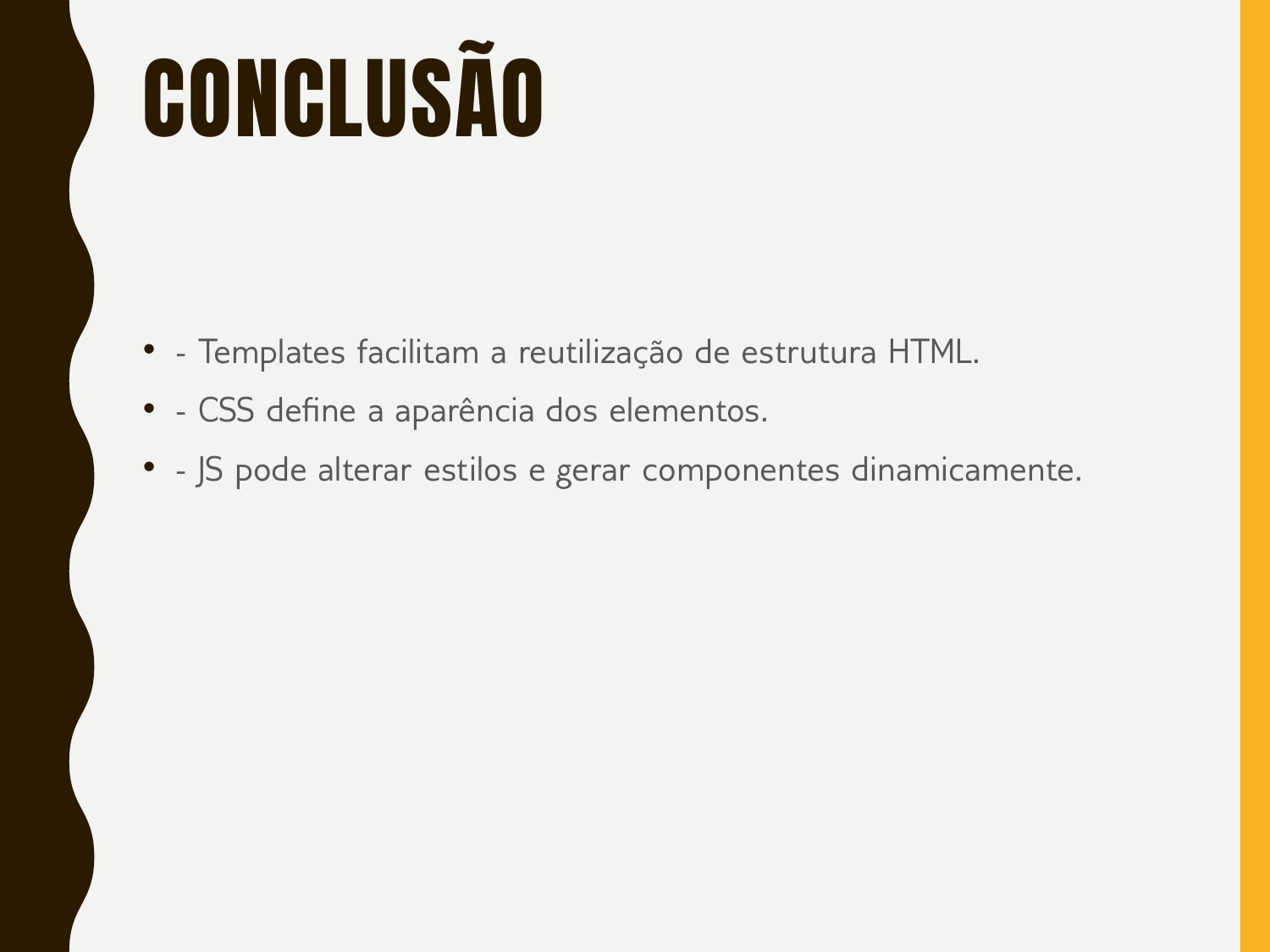

# Conclusão
- Templates facilitam a reutilização de estrutura HTML.
- CSS define a aparência dos elementos.
- JS pode alterar estilos e gerar componentes dinamicamente.